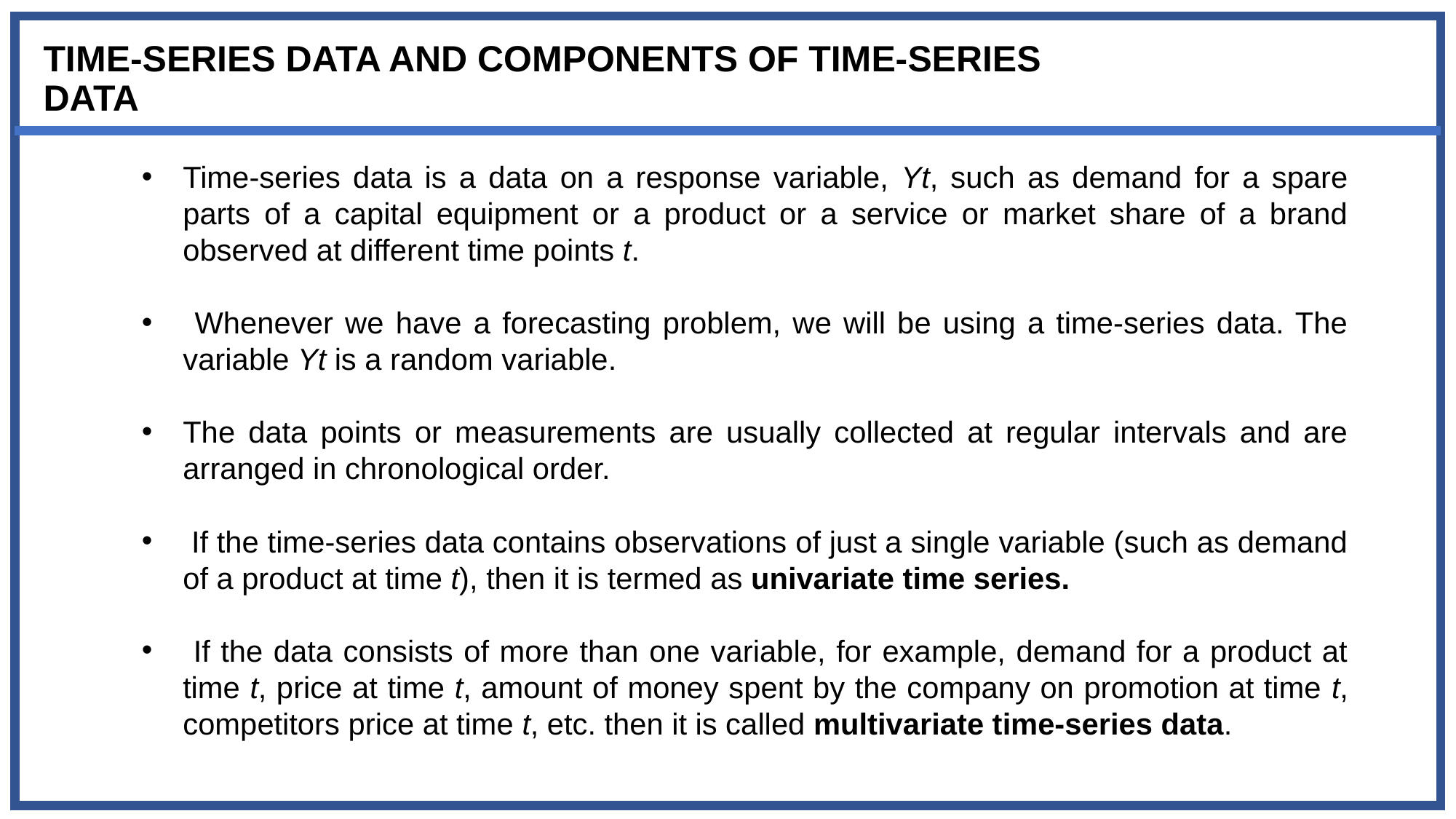

# TIME-SERIES DATA AND COMPONENTS OF TIME-SERIES DATA
Time-series data is a data on a response variable, Yt, such as demand for a spare parts of a capital equipment or a product or a service or market share of a brand observed at different time points t.

 Whenever we have a forecasting problem, we will be using a time-series data. The variable Yt is a random variable.

The data points or measurements are usually collected at regular intervals and are arranged in chronological order.

 If the time-series data contains observations of just a single variable (such as demand of a product at time t), then it is termed as univariate time series.

 If the data consists of more than one variable, for example, demand for a product at time t, price at time t, amount of money spent by the company on promotion at time t, competitors price at time t, etc. then it is called multivariate time-series data.